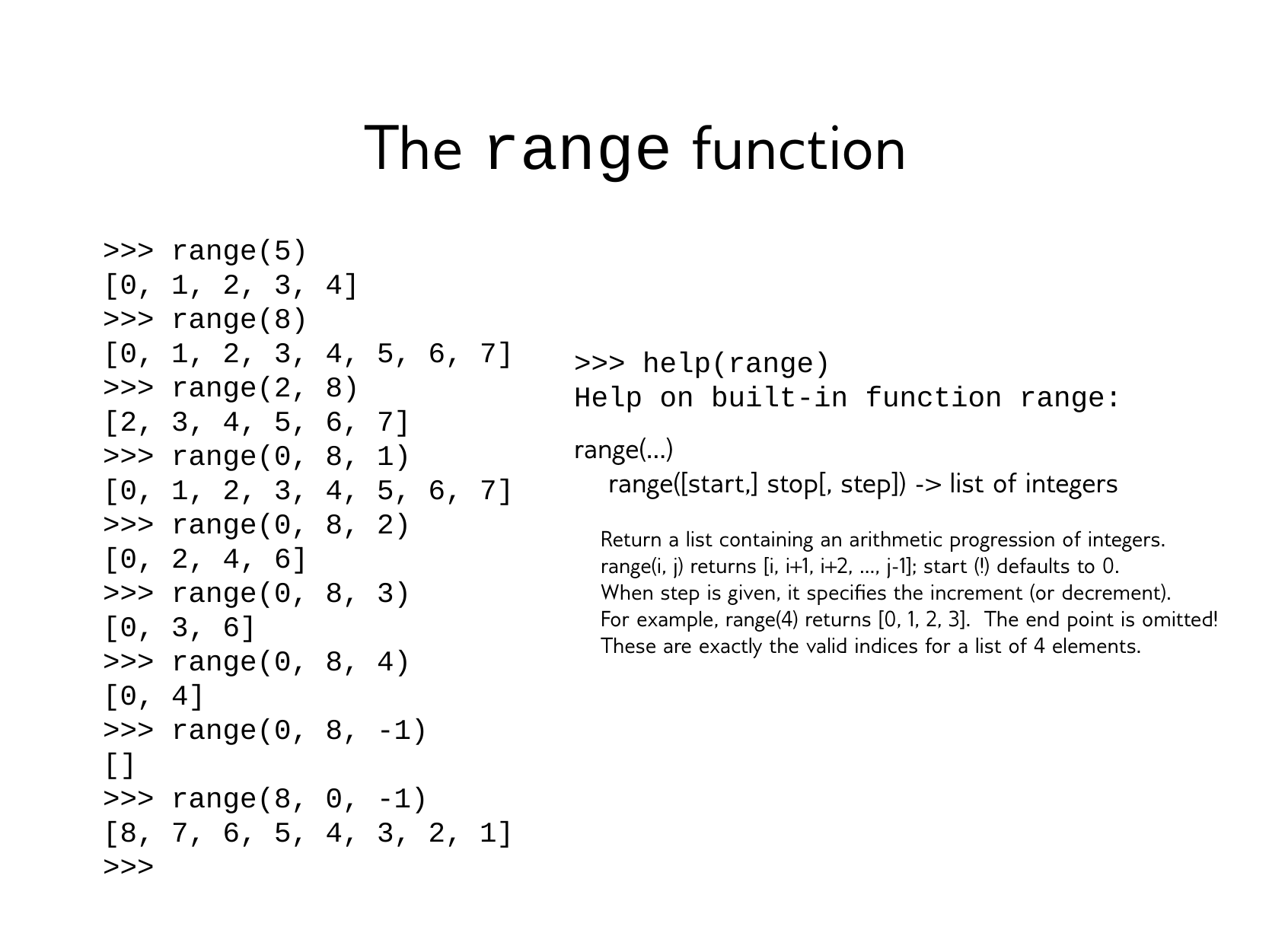

# The range function
>>> range(5)
[0, 1, 2, 3, 4]
>>> range(8)
[0, 1, 2, 3, 4, 5, 6, 7]
>>> range(2, 8)
[2, 3, 4, 5, 6, 7]
>>> range(0, 8, 1)
[0, 1, 2, 3, 4, 5, 6, 7]
>>> range(0, 8, 2)
[0, 2, 4, 6]
>>> range(0, 8, 3)
[0, 3, 6]
>>> range(0, 8, 4)
[0, 4]
>>> range(0, 8, -1)
[]
>>> range(8, 0, -1)
[8, 7, 6, 5, 4, 3, 2, 1]
>>>

>>> help(range)
Help on built-in function range:

range(...)
    range([start,] stop[, step]) -> list of integers

    Return a list containing an arithmetic progression of integers.
    range(i, j) returns [i, i+1, i+2, ..., j-1]; start (!) defaults to 0.
    When step is given, it specifies the increment (or decrement).
    For example, range(4) returns [0, 1, 2, 3].  The end point is omitted!
    These are exactly the valid indices for a list of 4 elements.